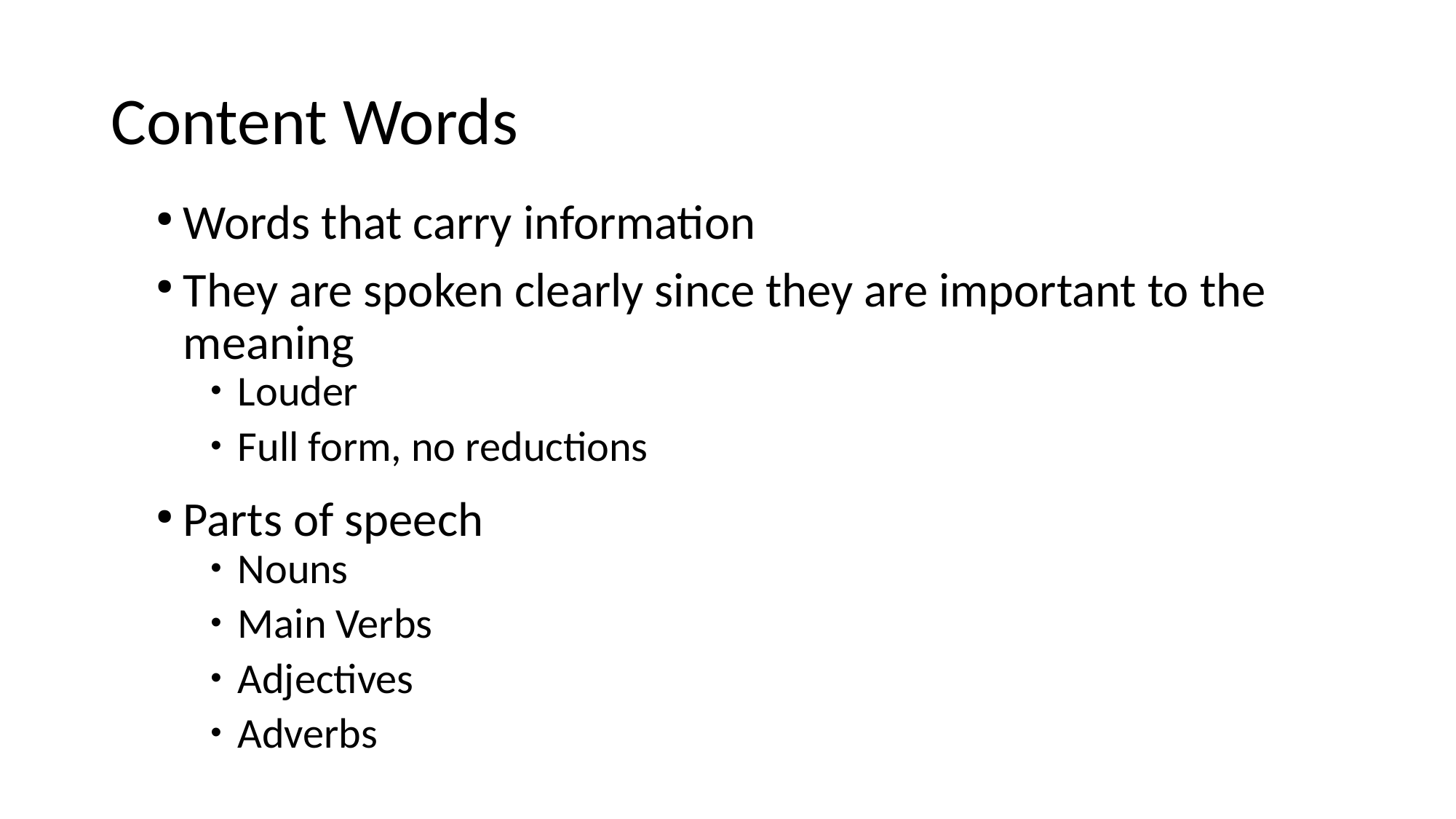

Content Words
Words that carry information
They are spoken clearly since they are important to the meaning
Louder
Full form, no reductions
Parts of speech
Nouns
Main Verbs
Adjectives
Adverbs